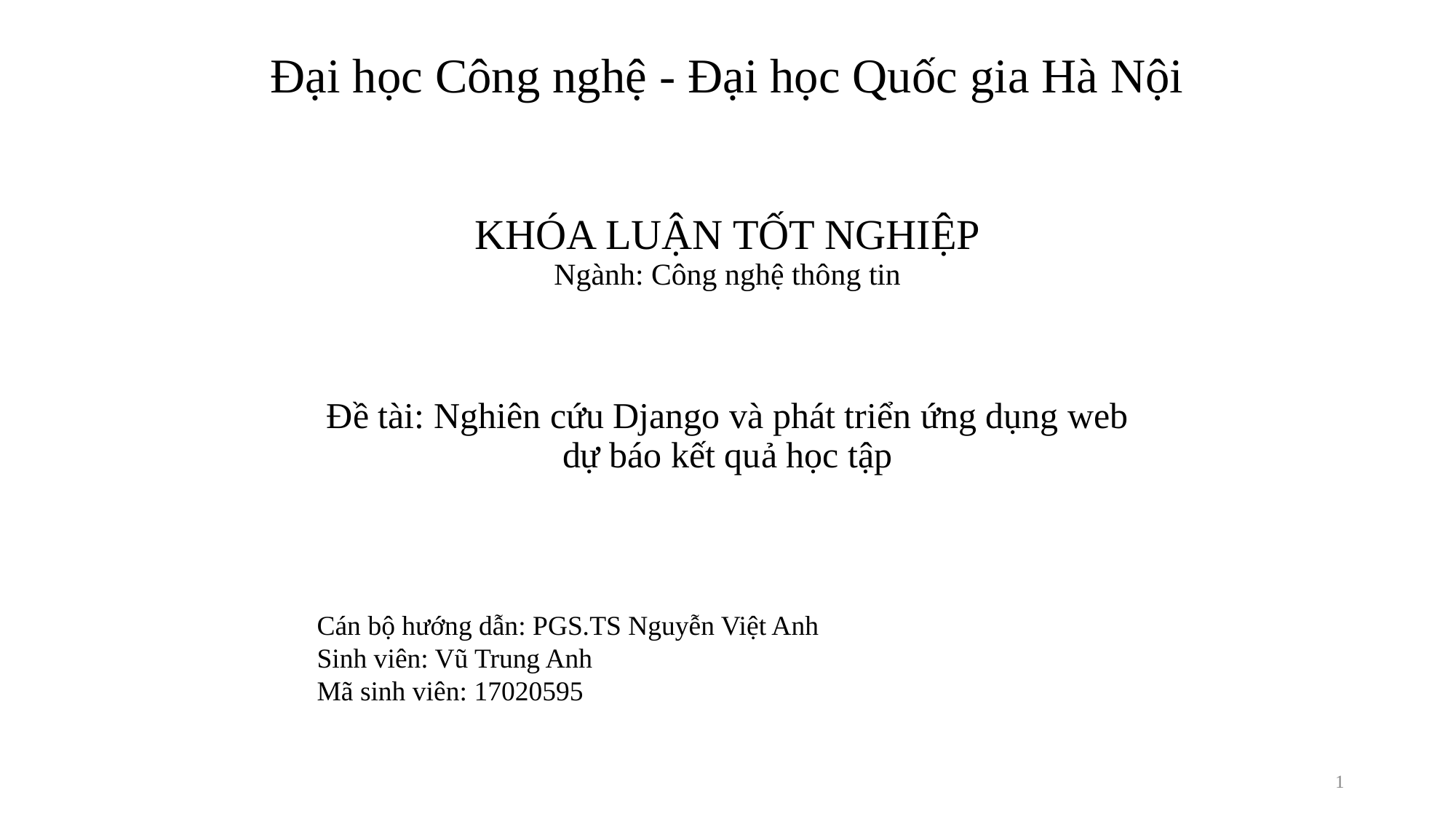

# Đại học Công nghệ - Đại học Quốc gia Hà Nội
KHÓA LUẬN TỐT NGHIỆP
Ngành: Công nghệ thông tin
Đề tài: Nghiên cứu Django và phát triển ứng dụng web dự báo kết quả học tập
Cán bộ hướng dẫn: PGS.TS Nguyễn Việt Anh
Sinh viên: Vũ Trung Anh
Mã sinh viên: 17020595
1